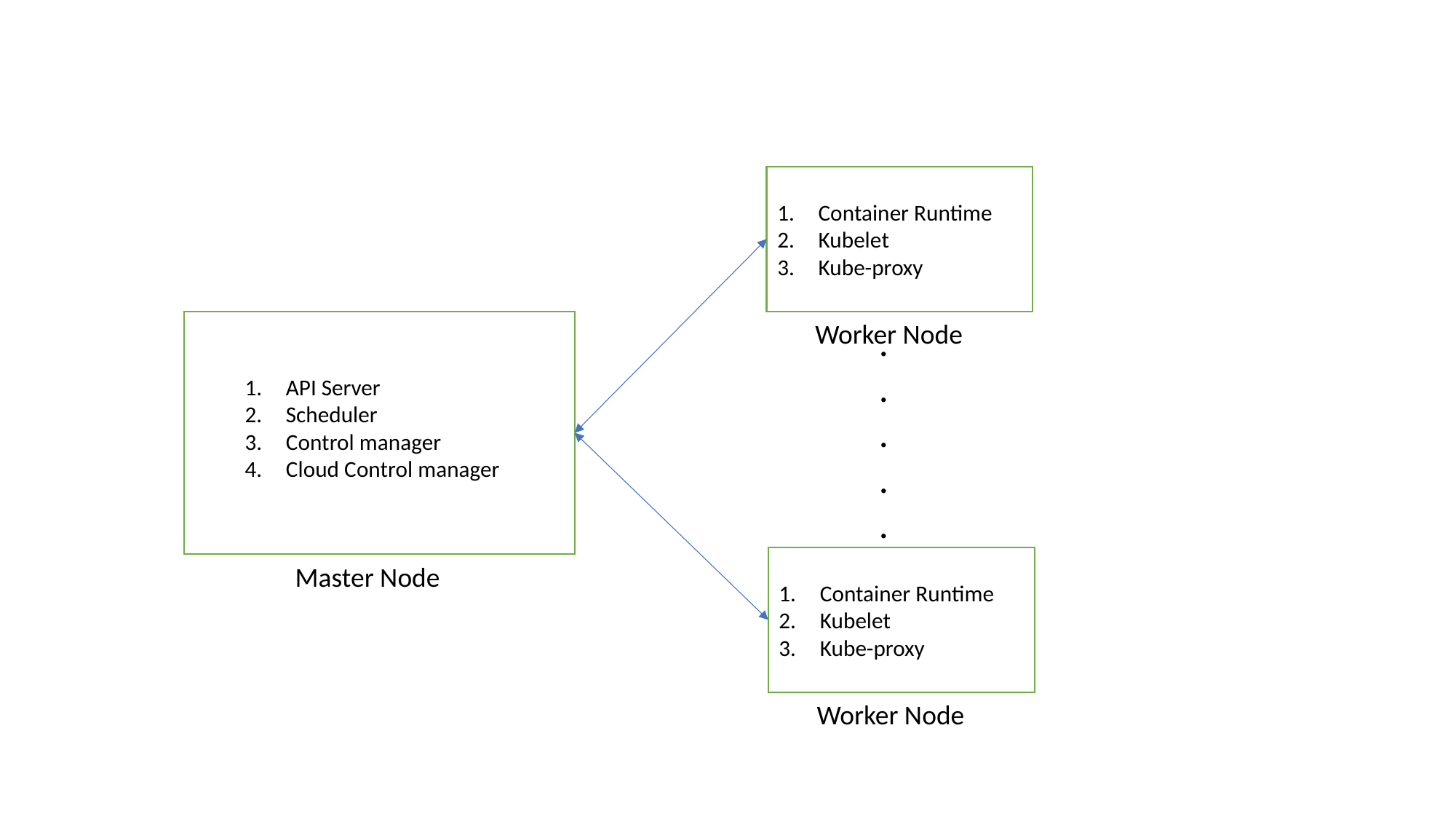

Container Runtime
Kubelet
Kube-proxy

Worker Node
.
.
.
.
.
API Server
Scheduler
Control manager
Cloud Control manager

Container Runtime
Kubelet
Kube-proxy
Master Node
Worker Node